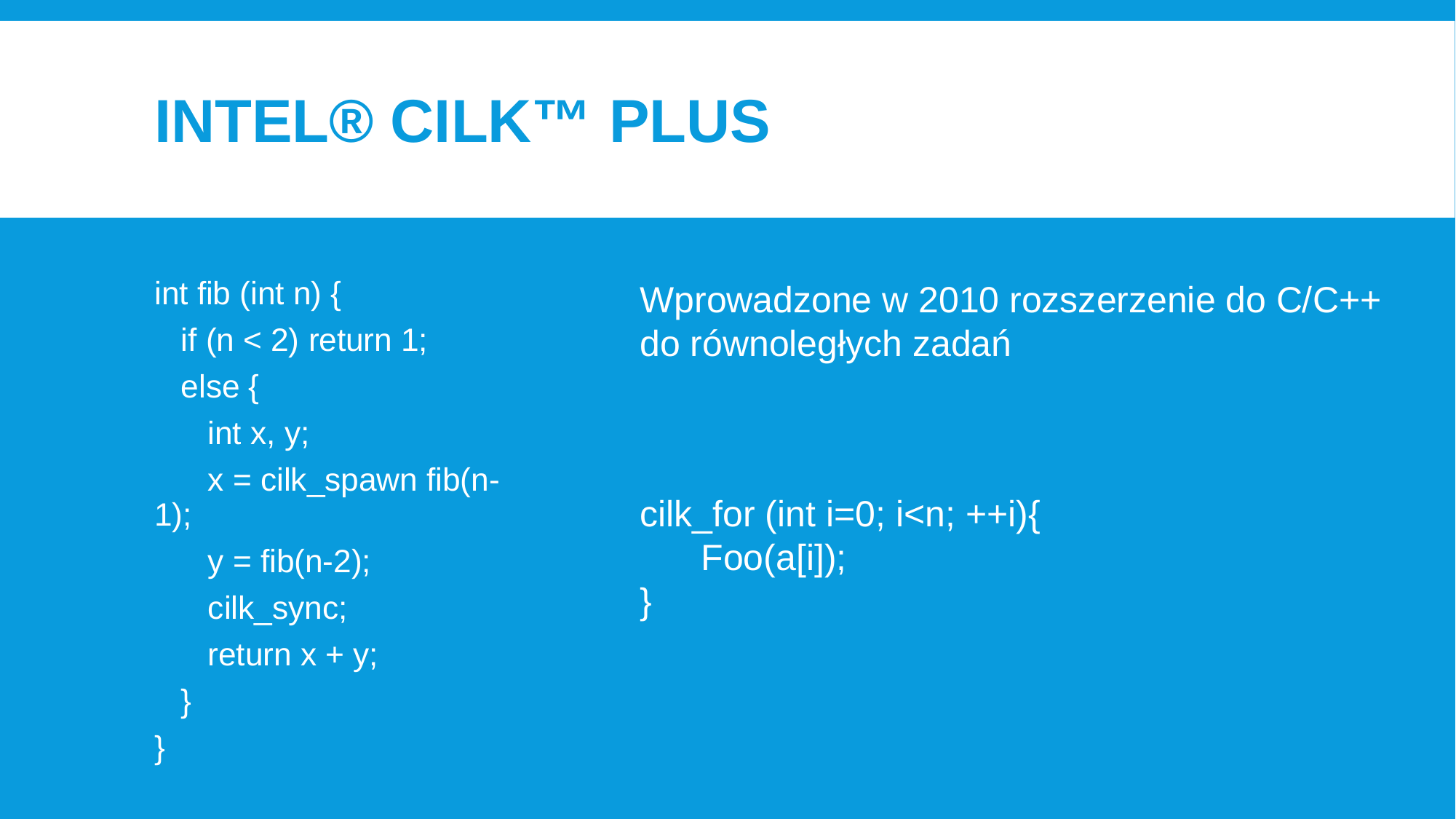

# Intel® Cilk™ Plus
int fib (int n) {
   if (n < 2) return 1;
   else {
      int x, y;
      x = cilk_spawn fib(n-1);
      y = fib(n-2);
      cilk_sync;
      return x + y;
   }
}
Wprowadzone w 2010 rozszerzenie do C/C++
do równoległych zadań
cilk_for (int i=0; i<n; ++i){
      Foo(a[i]);
}